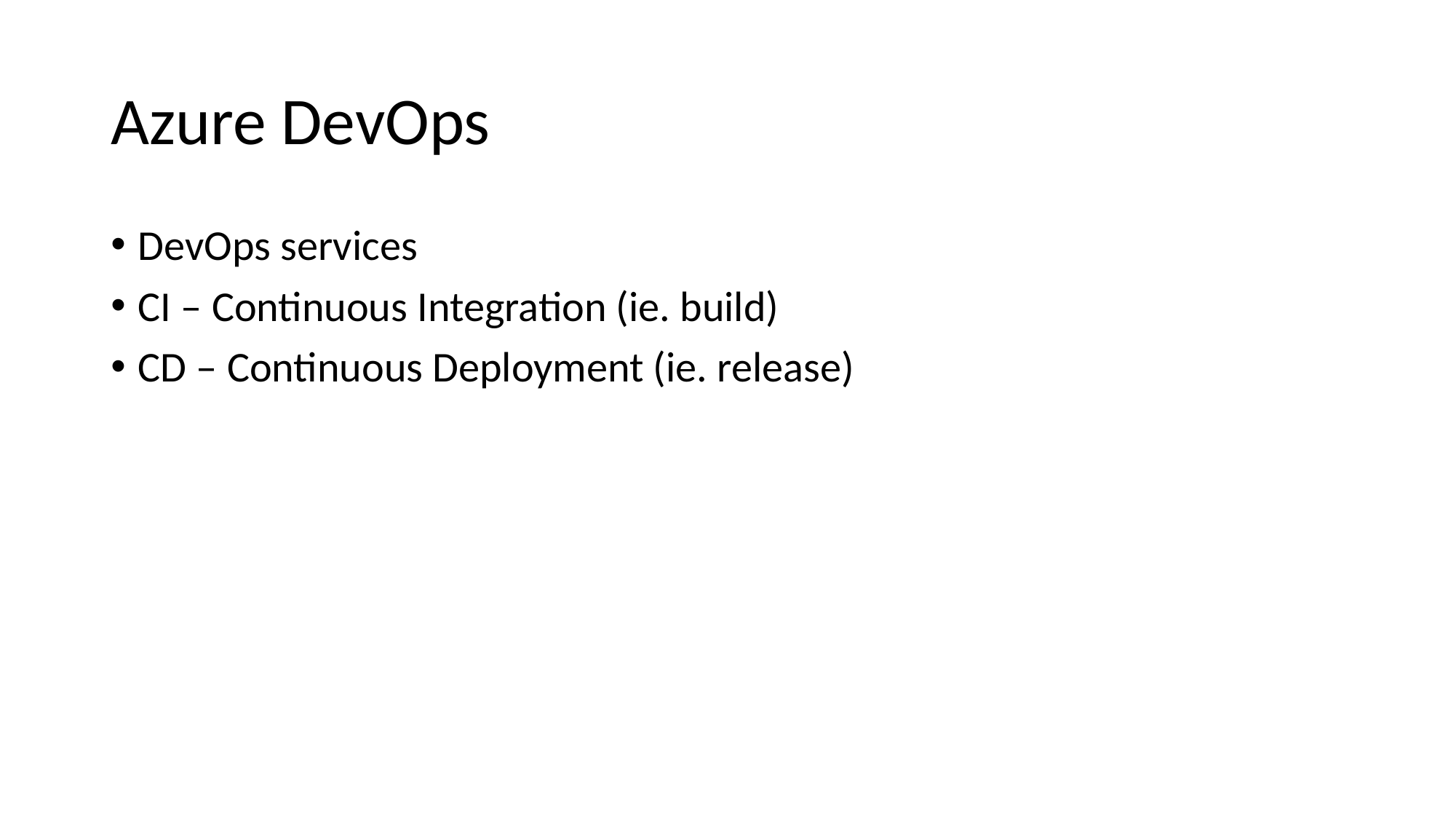

# Azure DevOps
DevOps services
CI – Continuous Integration (ie. build)
CD – Continuous Deployment (ie. release)